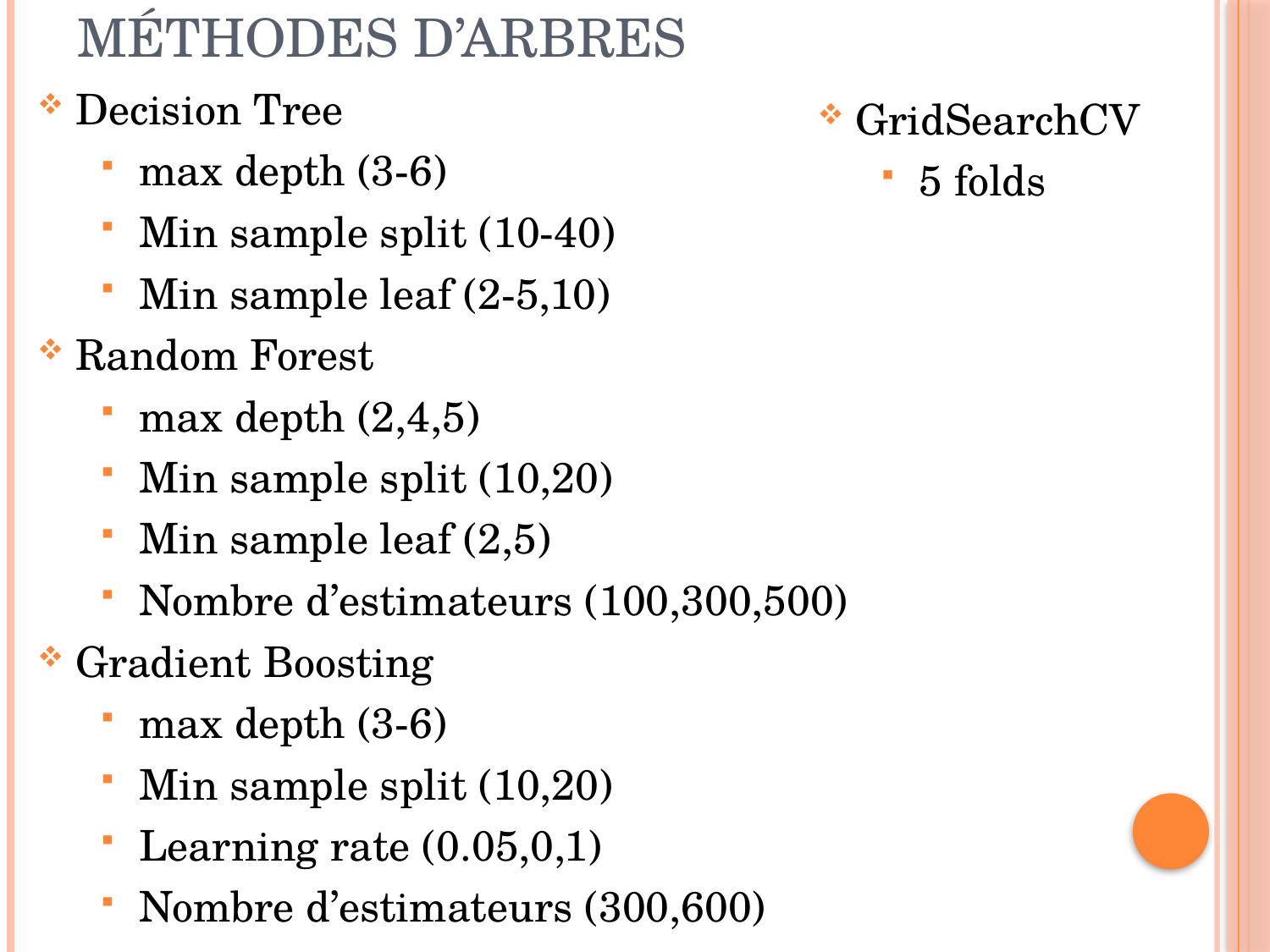

# Méthodes d’arbres
Decision Tree
max depth (3-6)
Min sample split (10-40)
Min sample leaf (2-5,10)
Random Forest
max depth (2,4,5)
Min sample split (10,20)
Min sample leaf (2,5)
Nombre d’estimateurs (100,300,500)
Gradient Boosting
max depth (3-6)
Min sample split (10,20)
Learning rate (0.05,0,1)
Nombre d’estimateurs (300,600)
GridSearchCV
5 folds